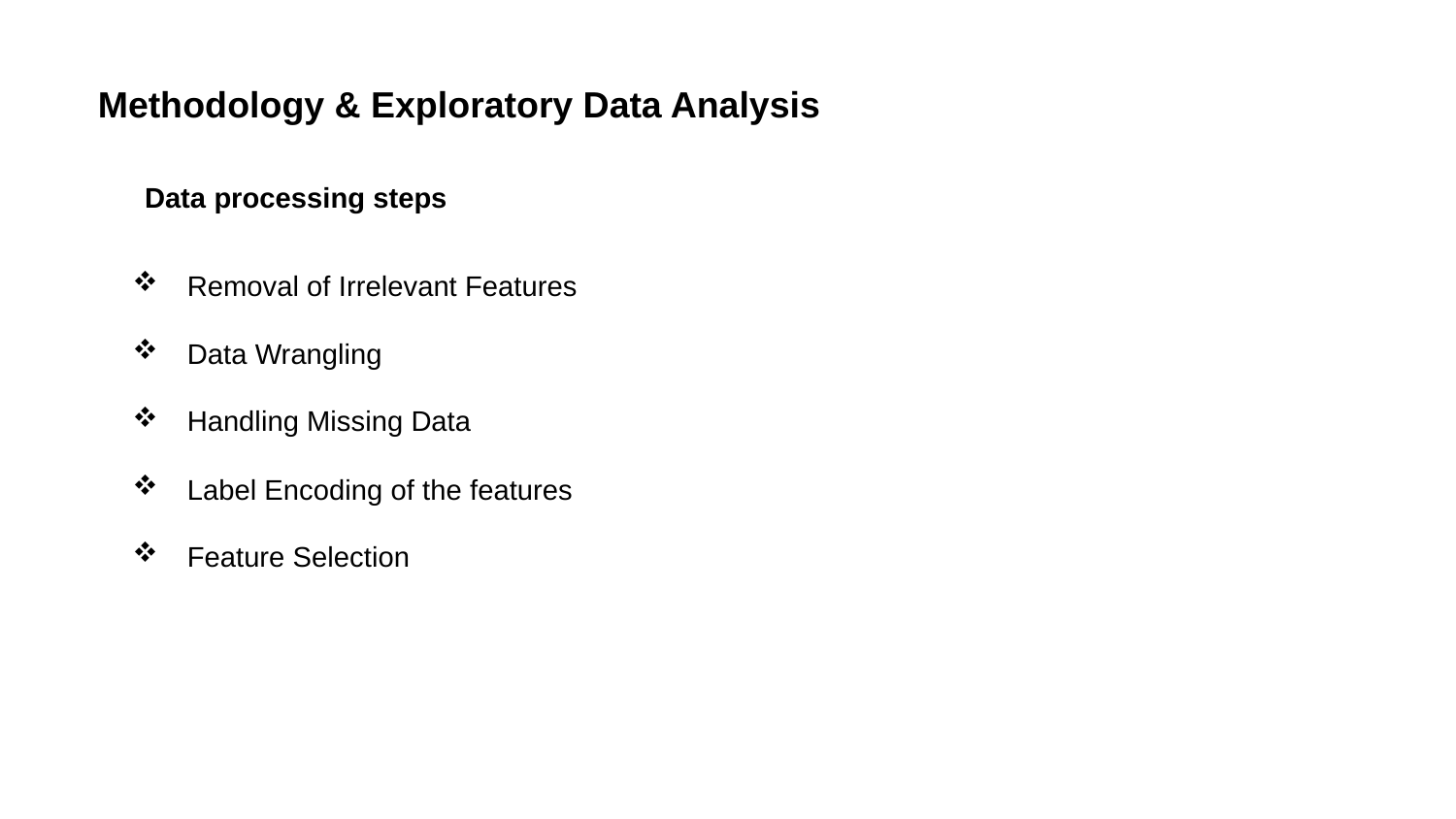

Methodology & Exploratory Data Analysis
Data processing steps
Removal of Irrelevant Features

Data Wrangling

Handling Missing Data

Label Encoding of the features

Feature Selection